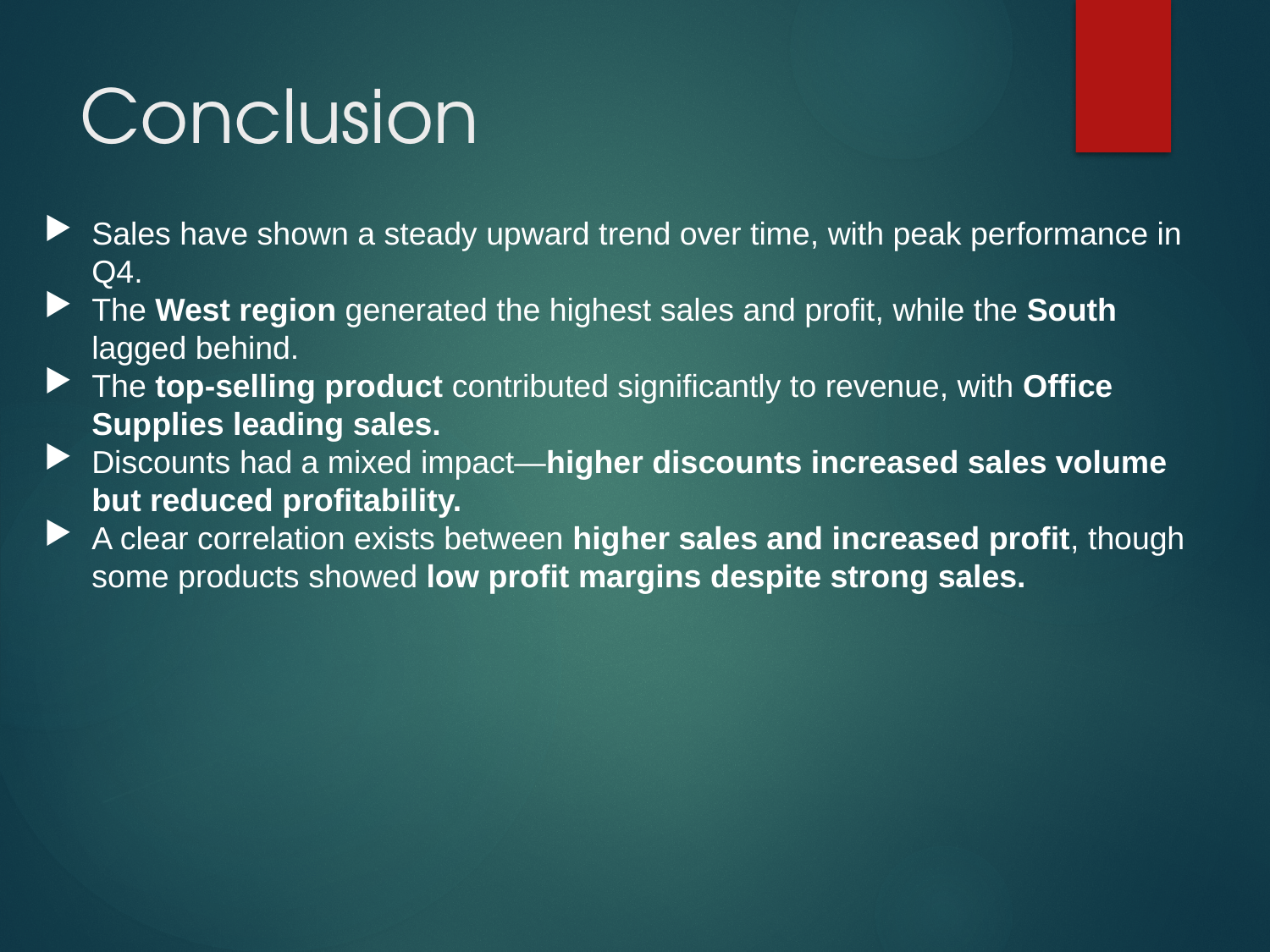

# Conclusion

Sales have shown a steady upward trend over time, with peak performance in Q4.
The West region generated the highest sales and profit, while the South lagged behind.
The top-selling product contributed significantly to revenue, with Office Supplies leading sales.
Discounts had a mixed impact—higher discounts increased sales volume but reduced profitability.
A clear correlation exists between higher sales and increased profit, though some products showed low profit margins despite strong sales.